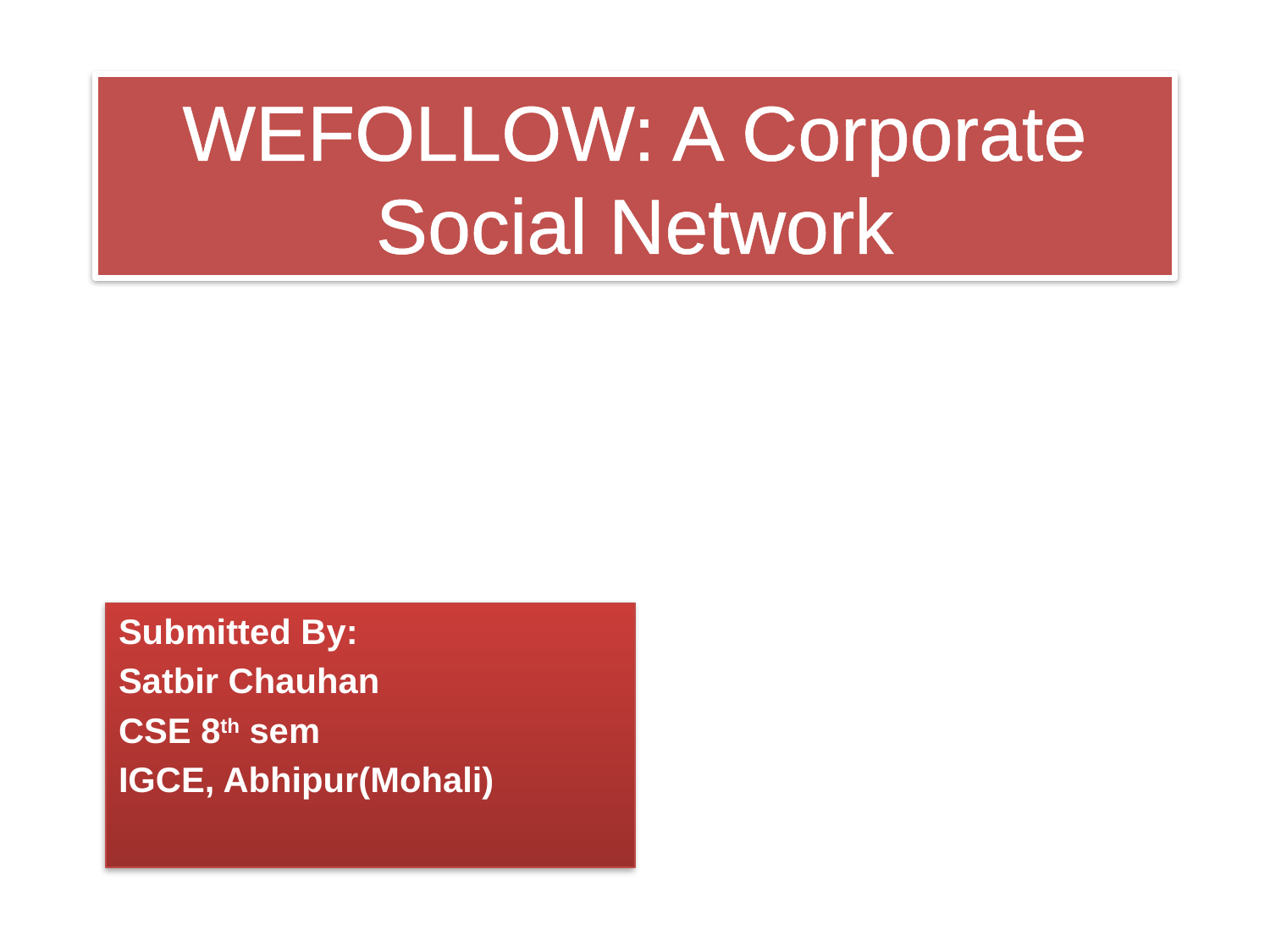

# WEFOLLOW: A Corporate Social Network
Submitted By:
Satbir Chauhan
CSE 8th sem
IGCE, Abhipur(Mohali)